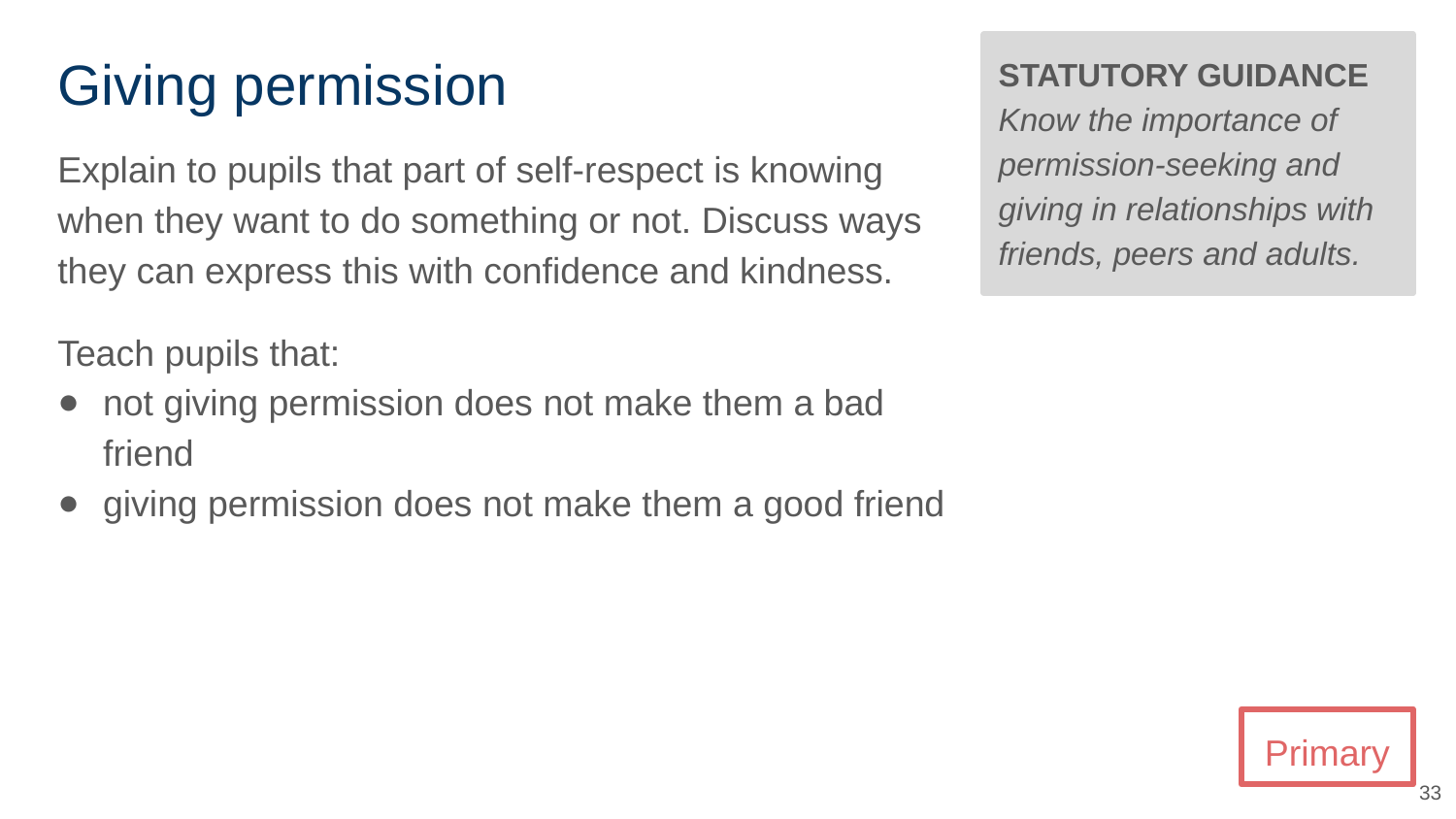

# Giving permission
STATUTORY GUIDANCE
Know the importance of permission-seeking and giving in relationships with friends, peers and adults.

Explain to pupils that part of self-respect is knowing when they want to do something or not. Discuss ways they can express this with confidence and kindness.
Teach pupils that:
not giving permission does not make them a bad friend
giving permission does not make them a good friend

Primary
33